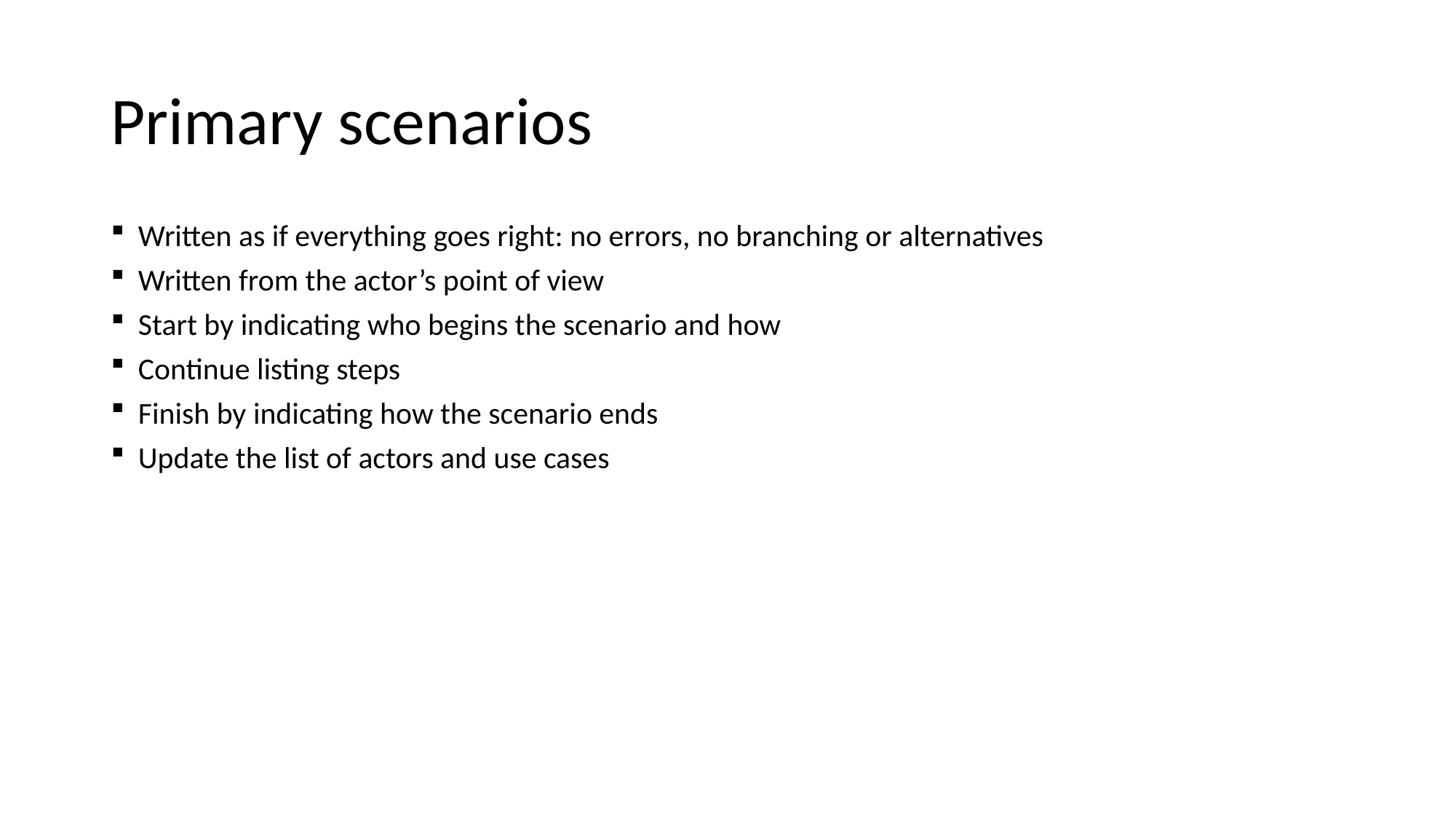

# Primary scenarios
Written as if everything goes right: no errors, no branching or alternatives
Written from the actor’s point of view
Start by indicating who begins the scenario and how
Continue listing steps
Finish by indicating how the scenario ends
Update the list of actors and use cases